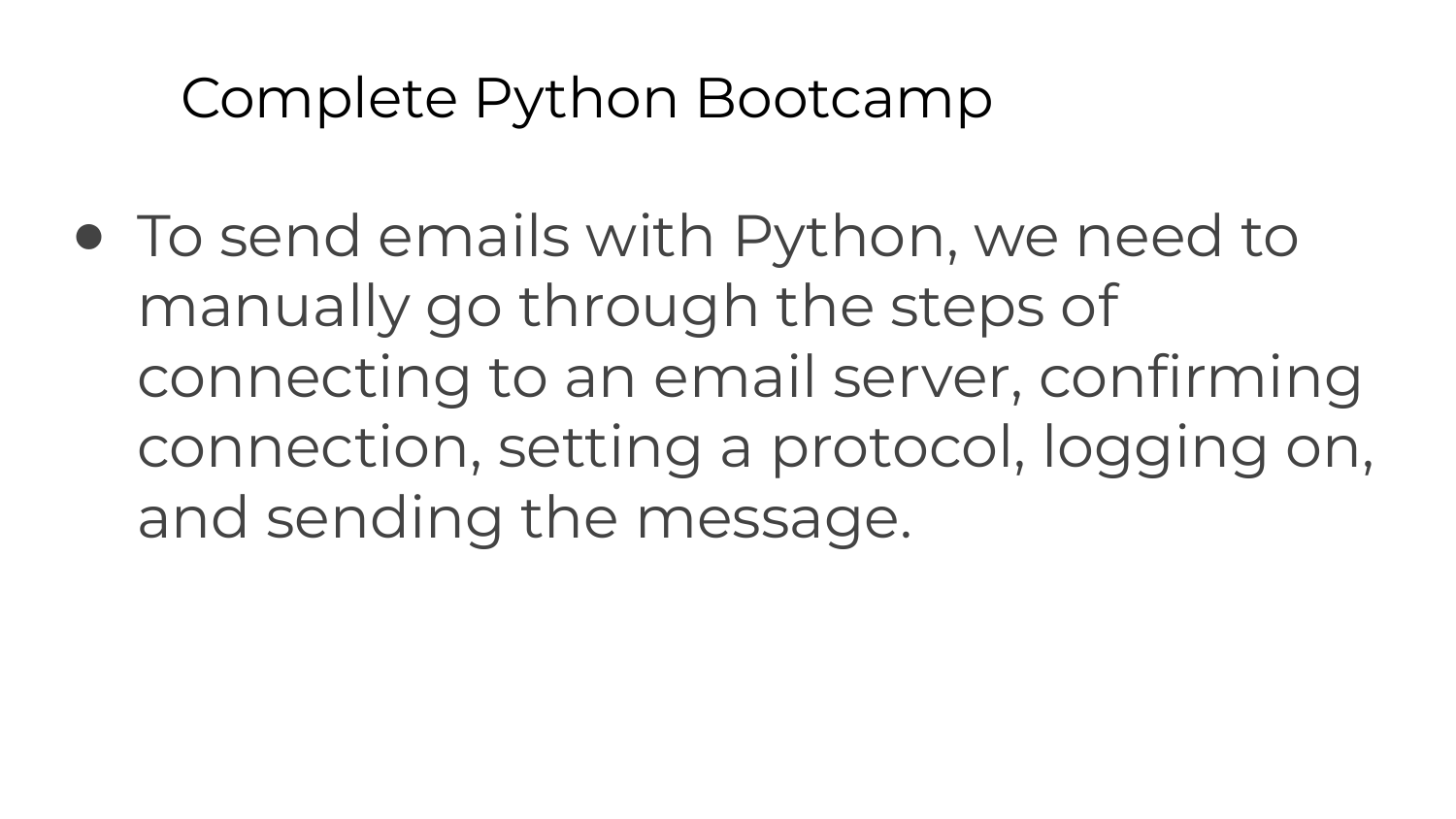

# Complete Python Bootcamp
To send emails with Python, we need to manually go through the steps of connecting to an email server, confirming connection, setting a protocol, logging on, and sending the message.